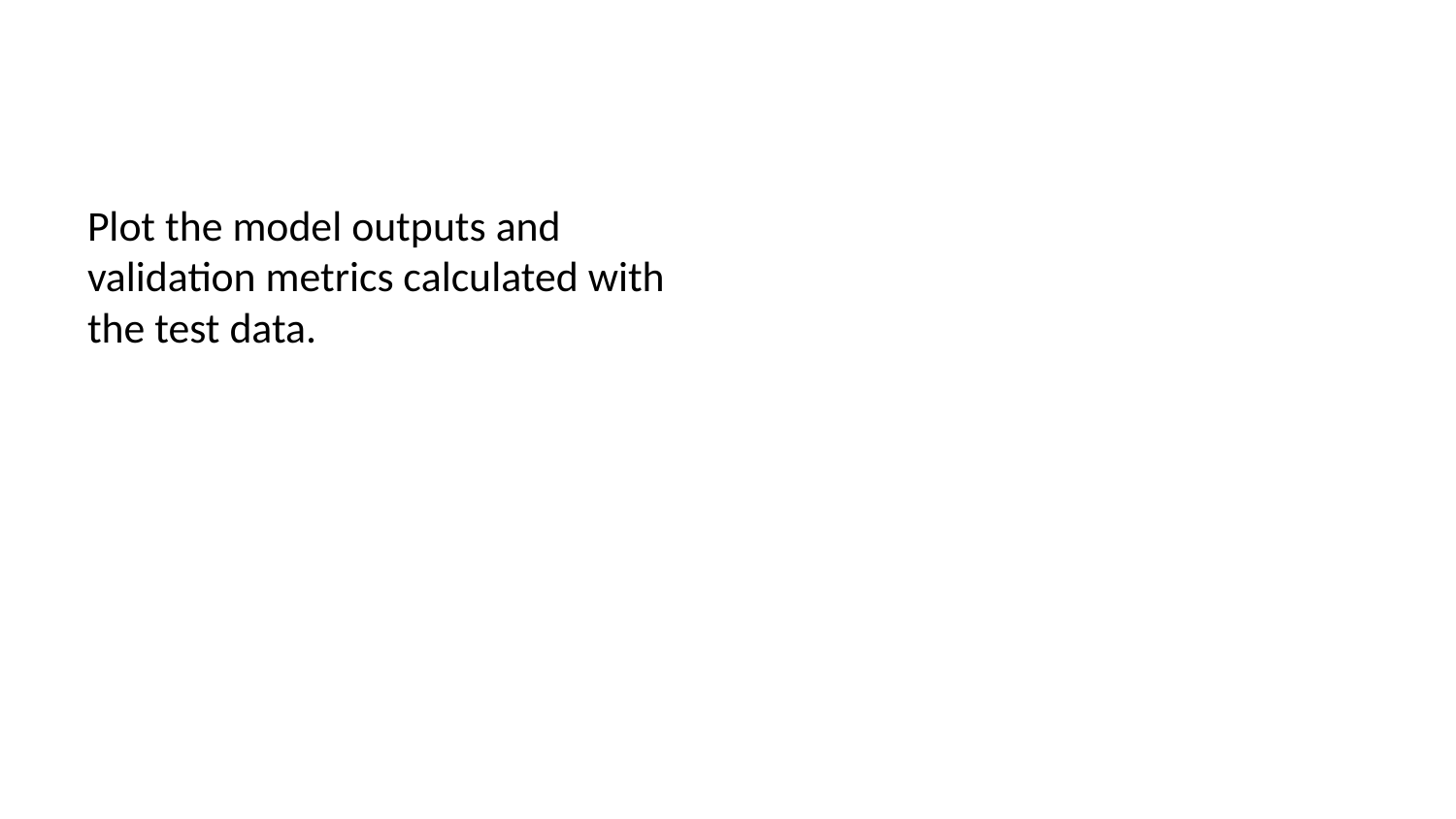

Plot the model outputs and validation metrics calculated with the test data.